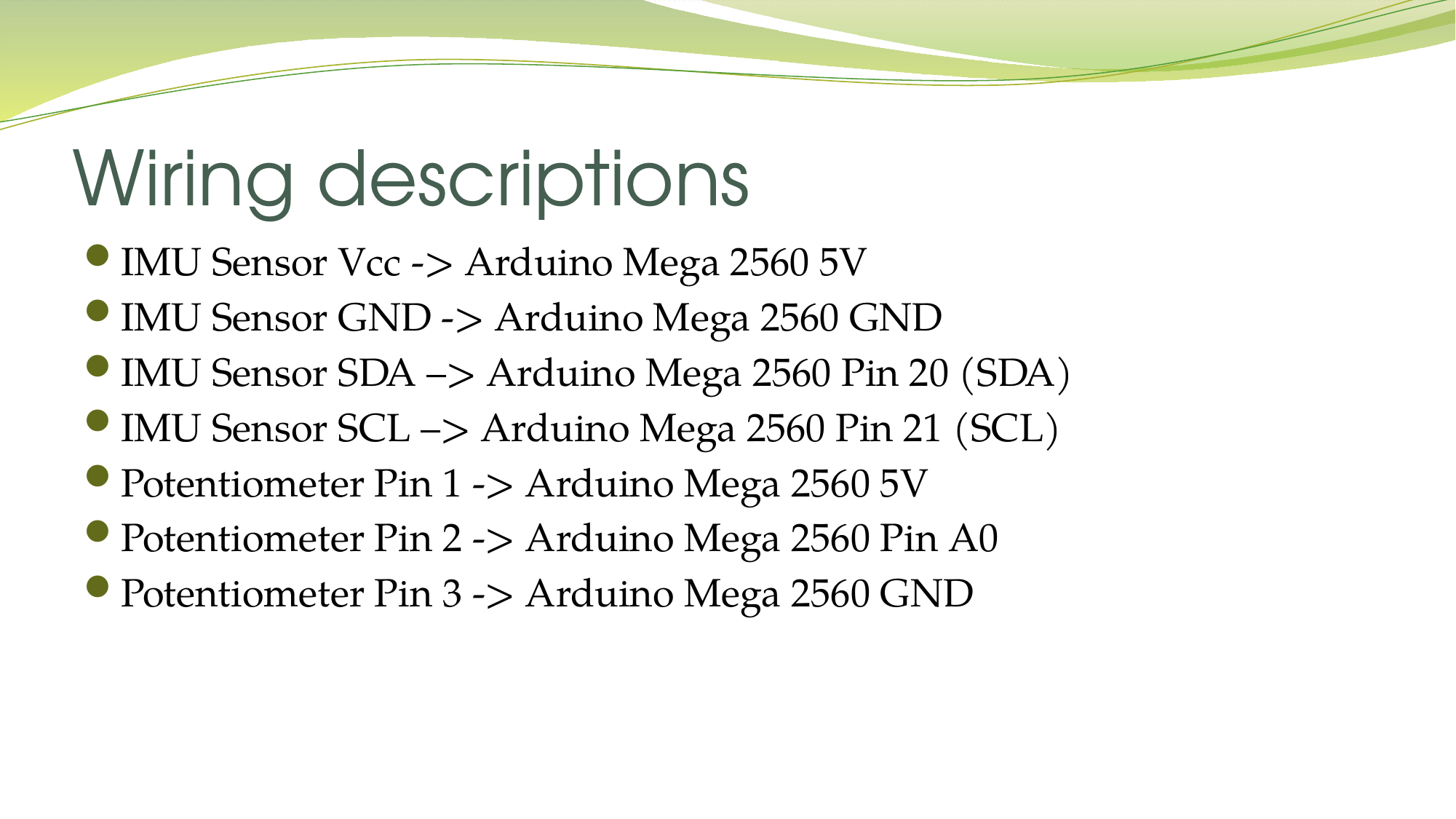

# Wiring descriptions
IMU Sensor Vcc -> Arduino Mega 2560 5V
IMU Sensor GND -> Arduino Mega 2560 GND
IMU Sensor SDA –> Arduino Mega 2560 Pin 20 (SDA)
IMU Sensor SCL –> Arduino Mega 2560 Pin 21 (SCL)
Potentiometer Pin 1 -> Arduino Mega 2560 5V
Potentiometer Pin 2 -> Arduino Mega 2560 Pin A0
Potentiometer Pin 3 -> Arduino Mega 2560 GND